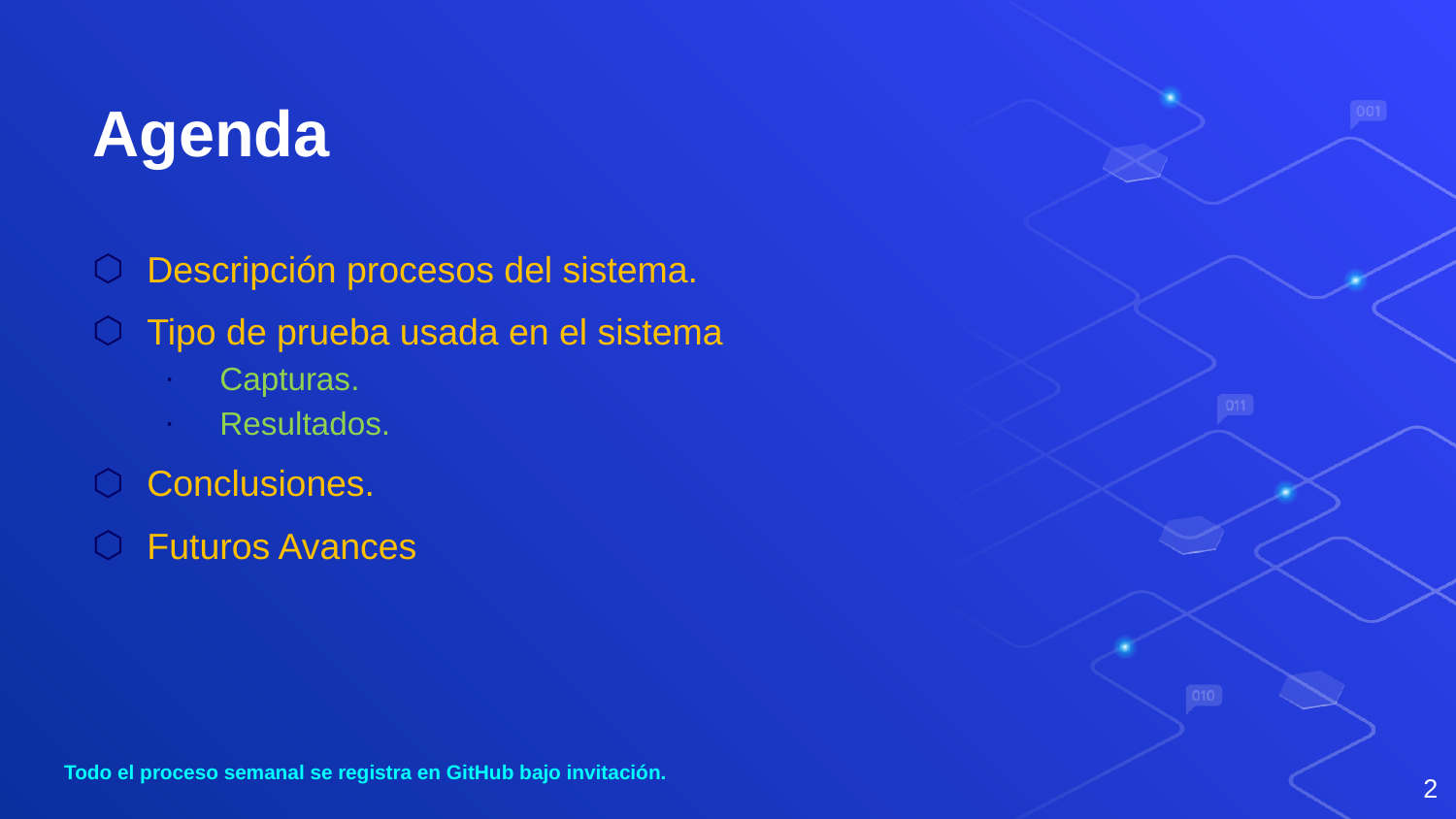

# Agenda
Descripción procesos del sistema.
Tipo de prueba usada en el sistema
Capturas.
Resultados.
Conclusiones.
Futuros Avances

Todo el proceso semanal se registra en GitHub bajo invitación.

2